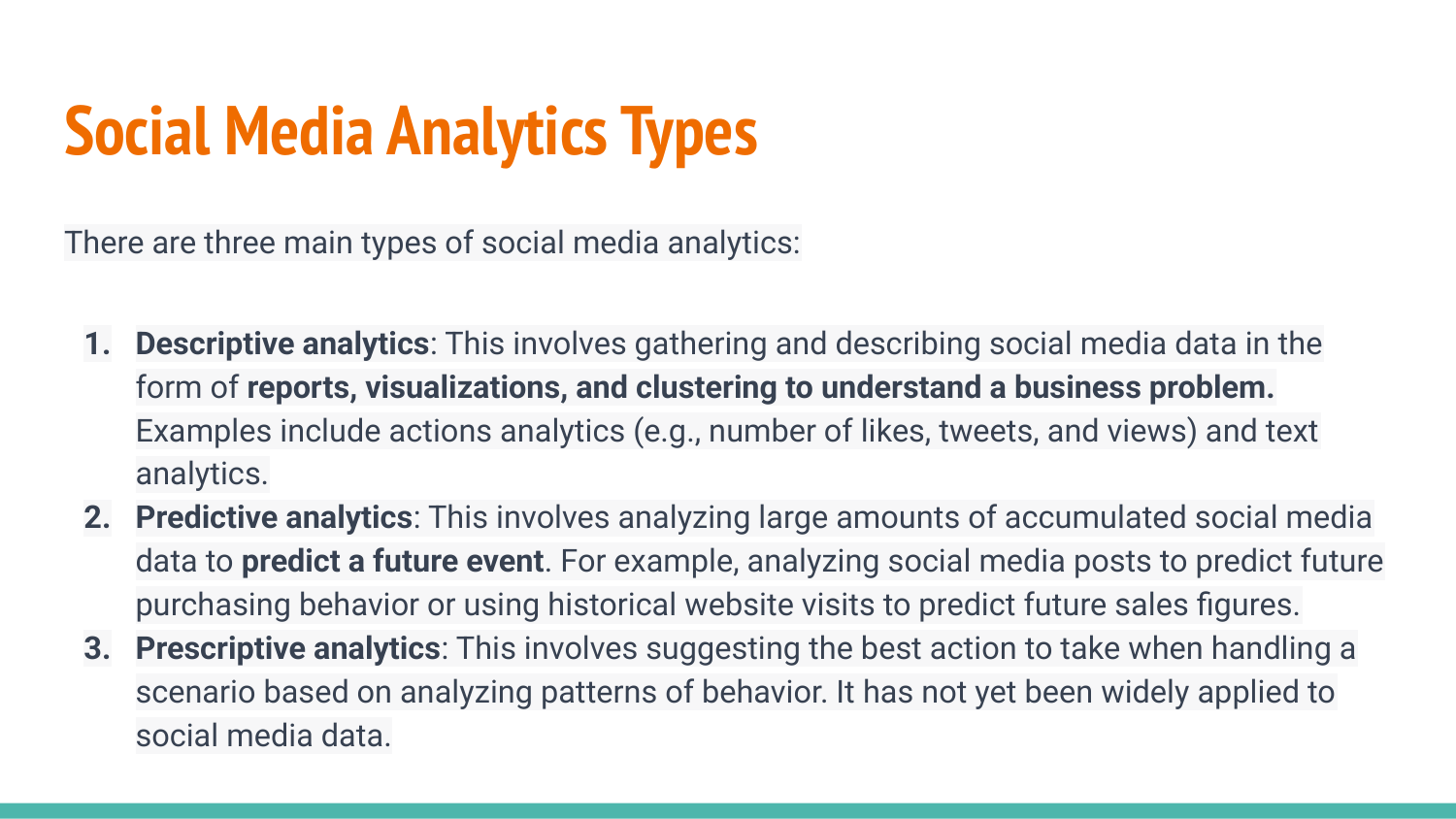

# Social Media Analytics Types
There are three main types of social media analytics:
Descriptive analytics: This involves gathering and describing social media data in the form of reports, visualizations, and clustering to understand a business problem. Examples include actions analytics (e.g., number of likes, tweets, and views) and text analytics.
Predictive analytics: This involves analyzing large amounts of accumulated social media data to predict a future event. For example, analyzing social media posts to predict future purchasing behavior or using historical website visits to predict future sales figures.
Prescriptive analytics: This involves suggesting the best action to take when handling a scenario based on analyzing patterns of behavior. It has not yet been widely applied to social media data.